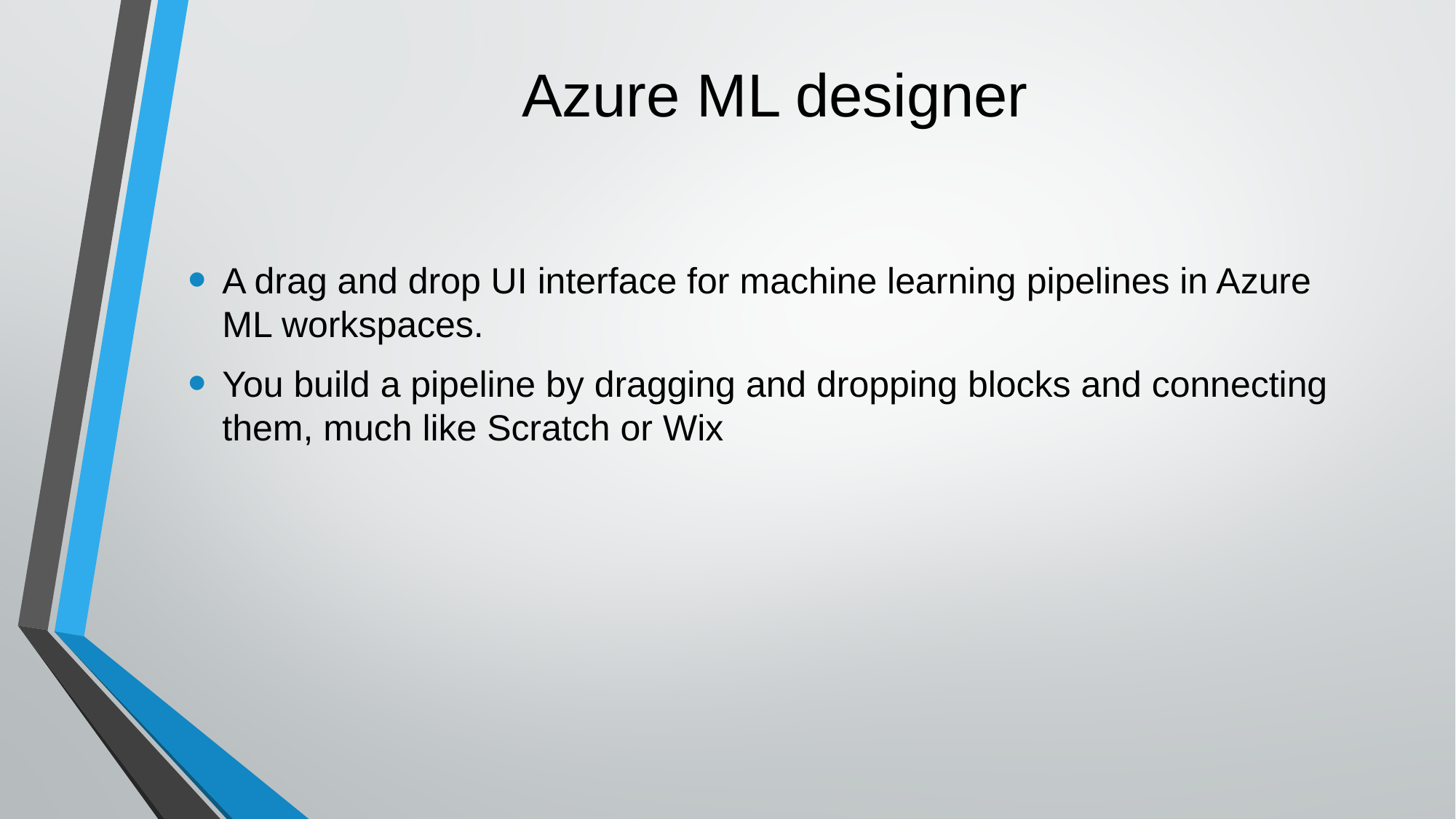

# Azure ML designer
A drag and drop UI interface for machine learning pipelines in Azure ML workspaces.
You build a pipeline by dragging and dropping blocks and connecting them, much like Scratch or Wix